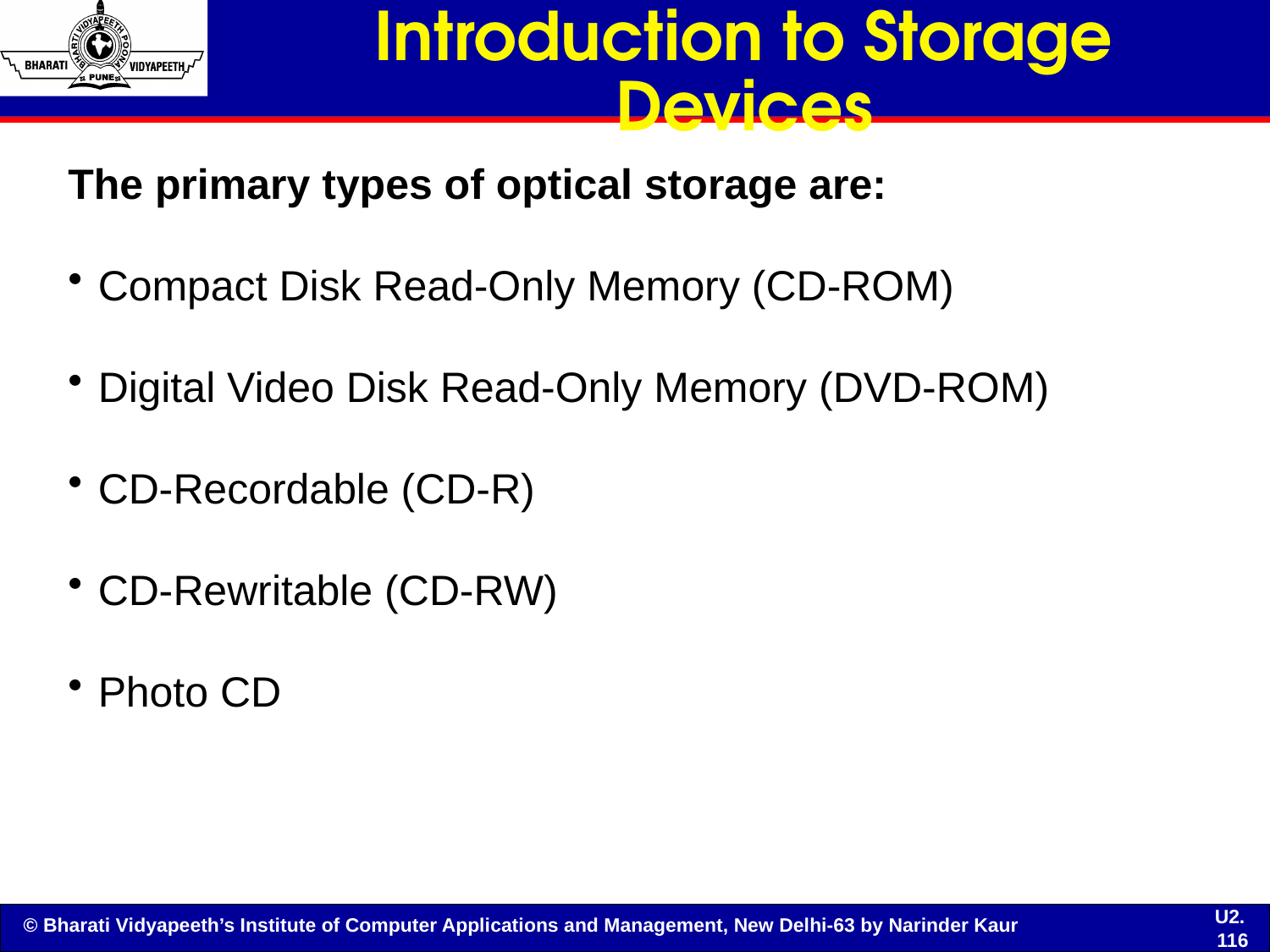

# Introduction to Storage Devices
The primary types of optical storage are:

Compact Disk Read-Only Memory (CD-ROM)

Digital Video Disk Read-Only Memory (DVD-ROM)

CD-Recordable (CD-R)

CD-Rewritable (CD-RW)

Photo CD